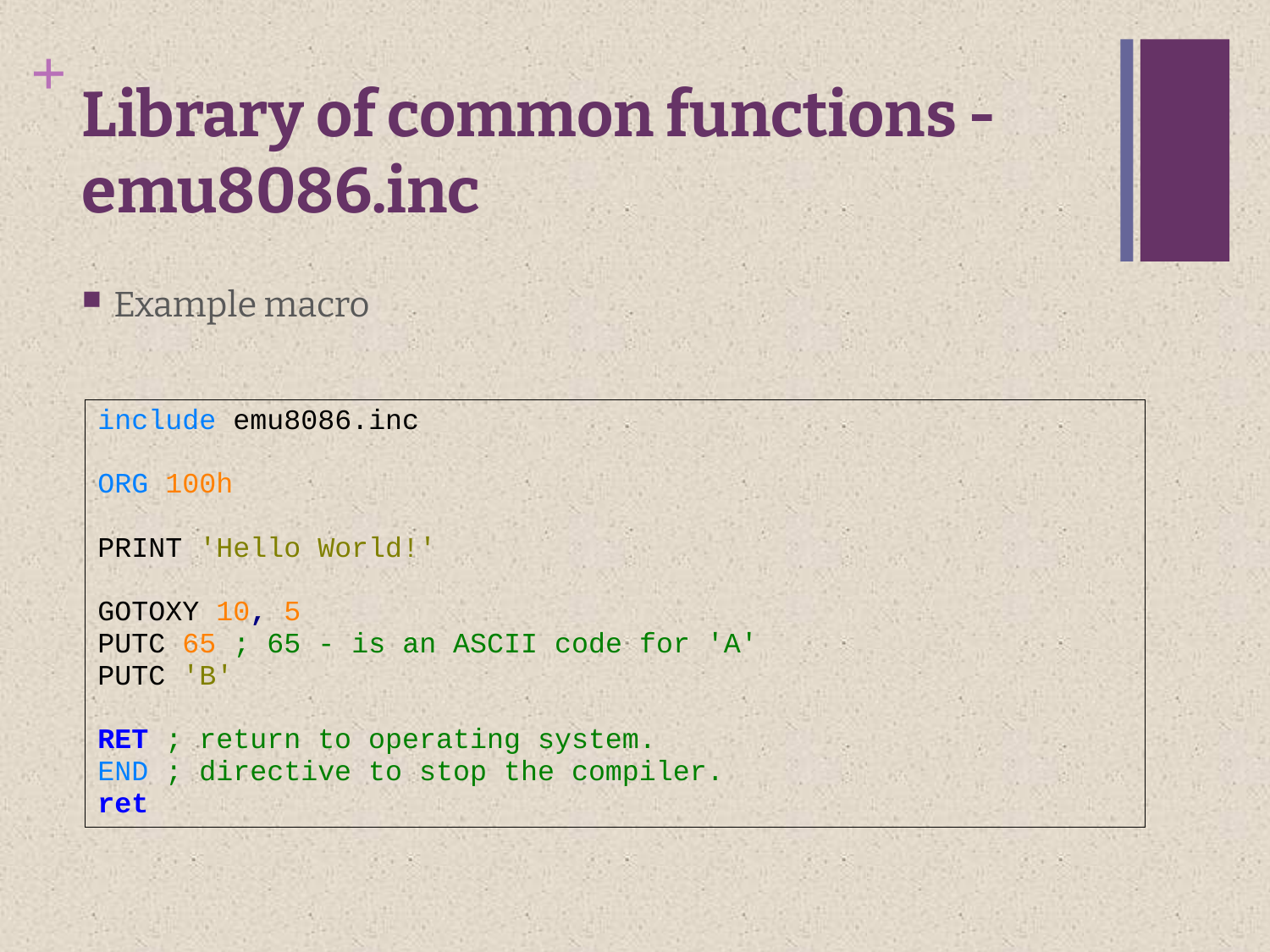

# Library of common functions - emu8086.inc
Example macro
| include emu8086.inc ORG 100h PRINT 'Hello World!' GOTOXY 10, 5 PUTC 65 ; 65 - is an ASCII code for 'A' PUTC 'B' RET ; return to operating system. END ; directive to stop the compiler. ret |
| --- |